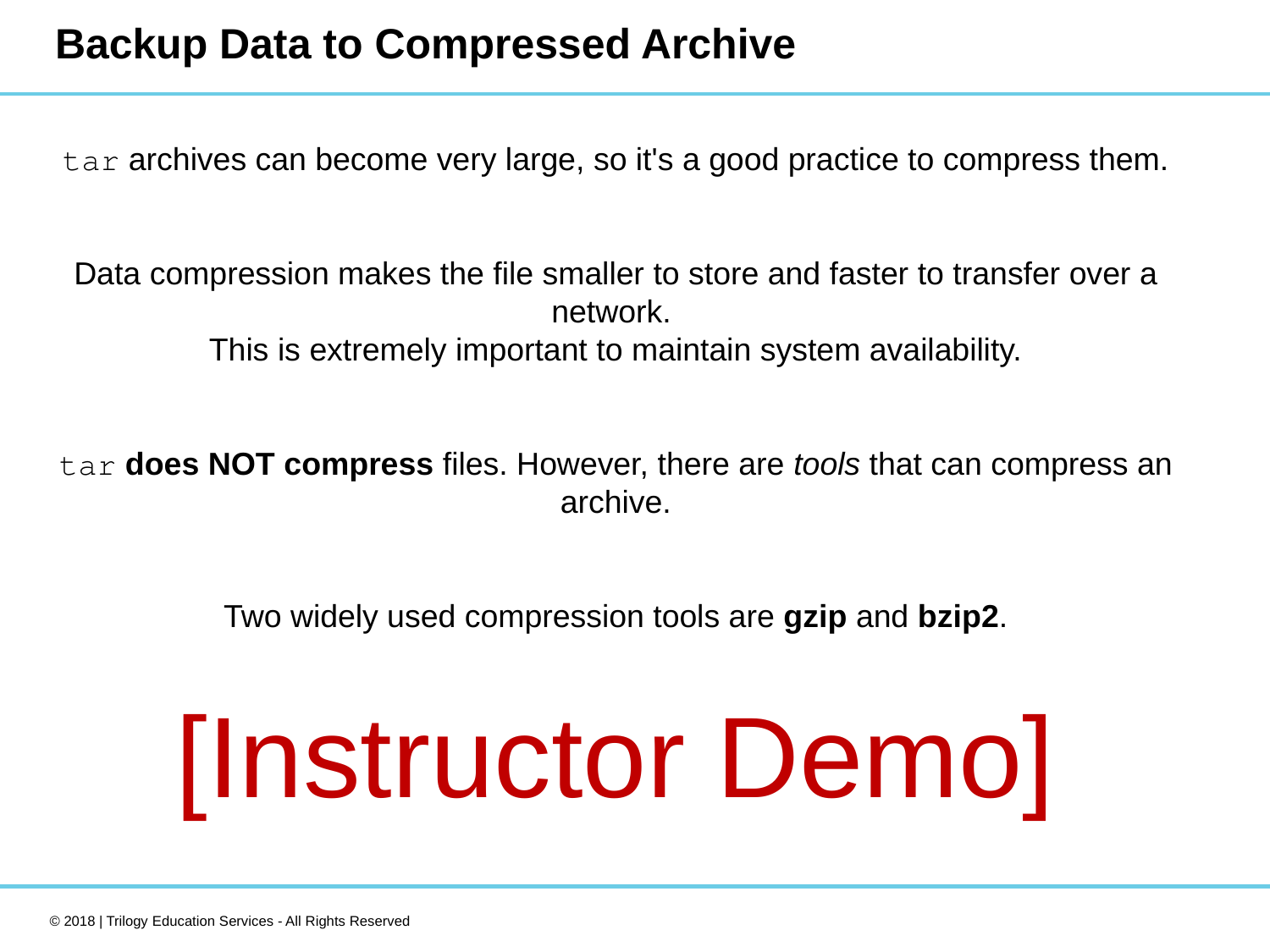

# Backup Data to Compressed Archive
tar archives can become very large, so it's a good practice to compress them.

Data compression makes the file smaller to store and faster to transfer over a network.
This is extremely important to maintain system availability.

tar does NOT compress files. However, there are tools that can compress an archive.

Two widely used compression tools are gzip and bzip2.
[Instructor Demo]